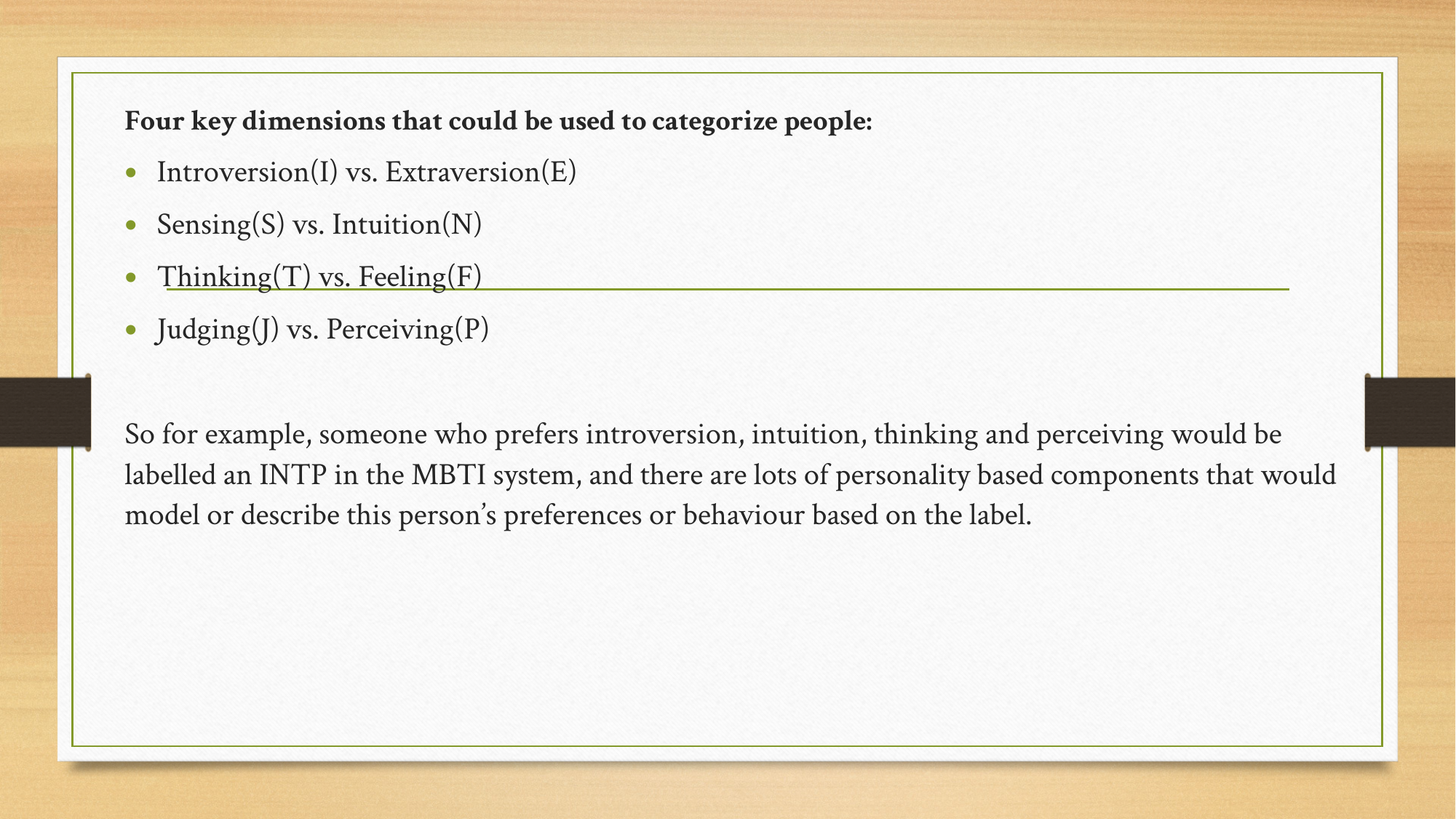

Four key dimensions that could be used to categorize people:
Introversion(I) vs. Extraversion(E)
Sensing(S) vs. Intuition(N)
Thinking(T) vs. Feeling(F)
Judging(J) vs. Perceiving(P)

So for example, someone who prefers introversion, intuition, thinking and perceiving would be labelled an INTP in the MBTI system, and there are lots of personality based components that would model or describe this person’s preferences or behaviour based on the label.